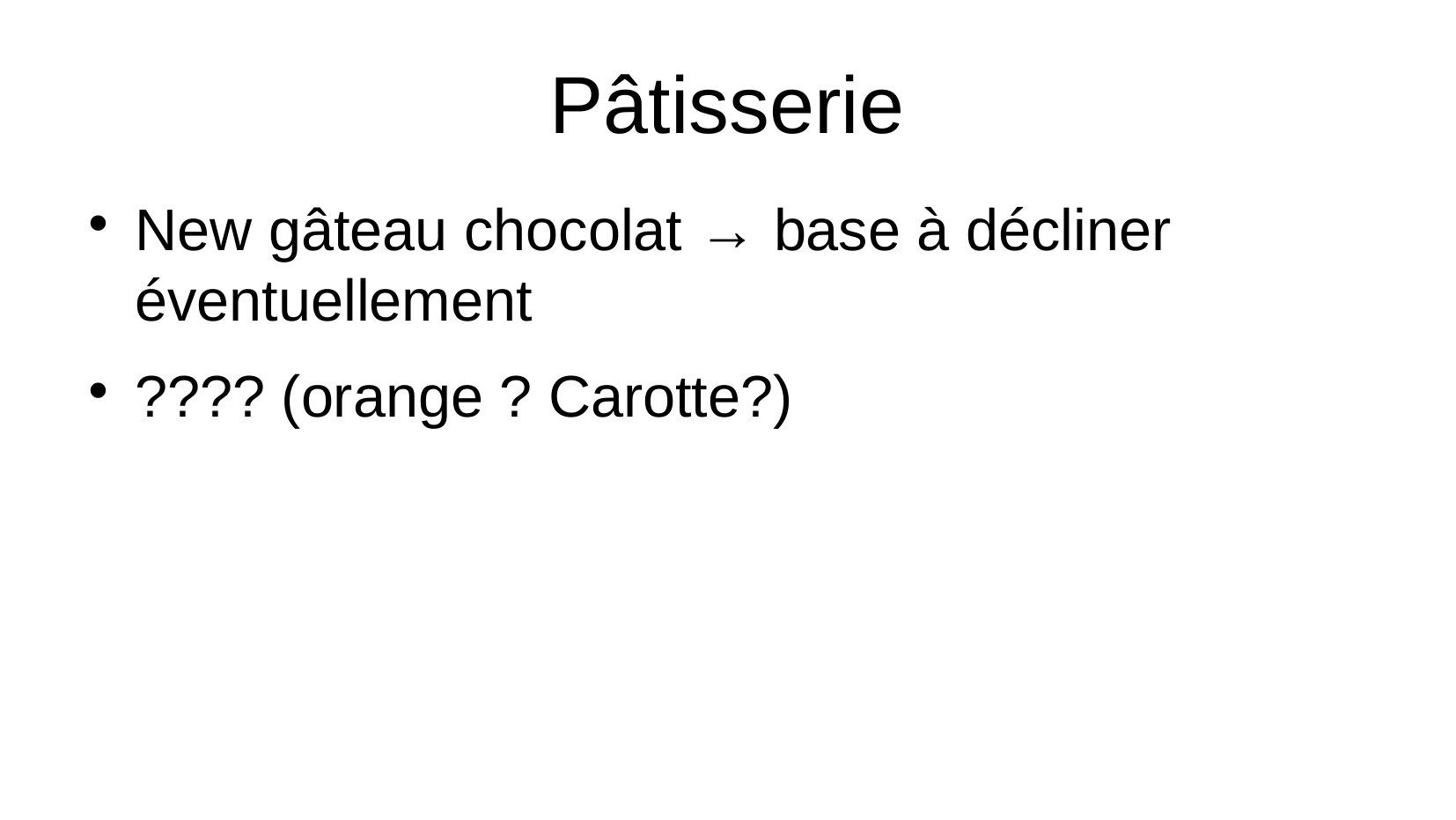

# Pâtisserie
New gâteau chocolat → base à décliner éventuellement
???? (orange ? Carotte?)